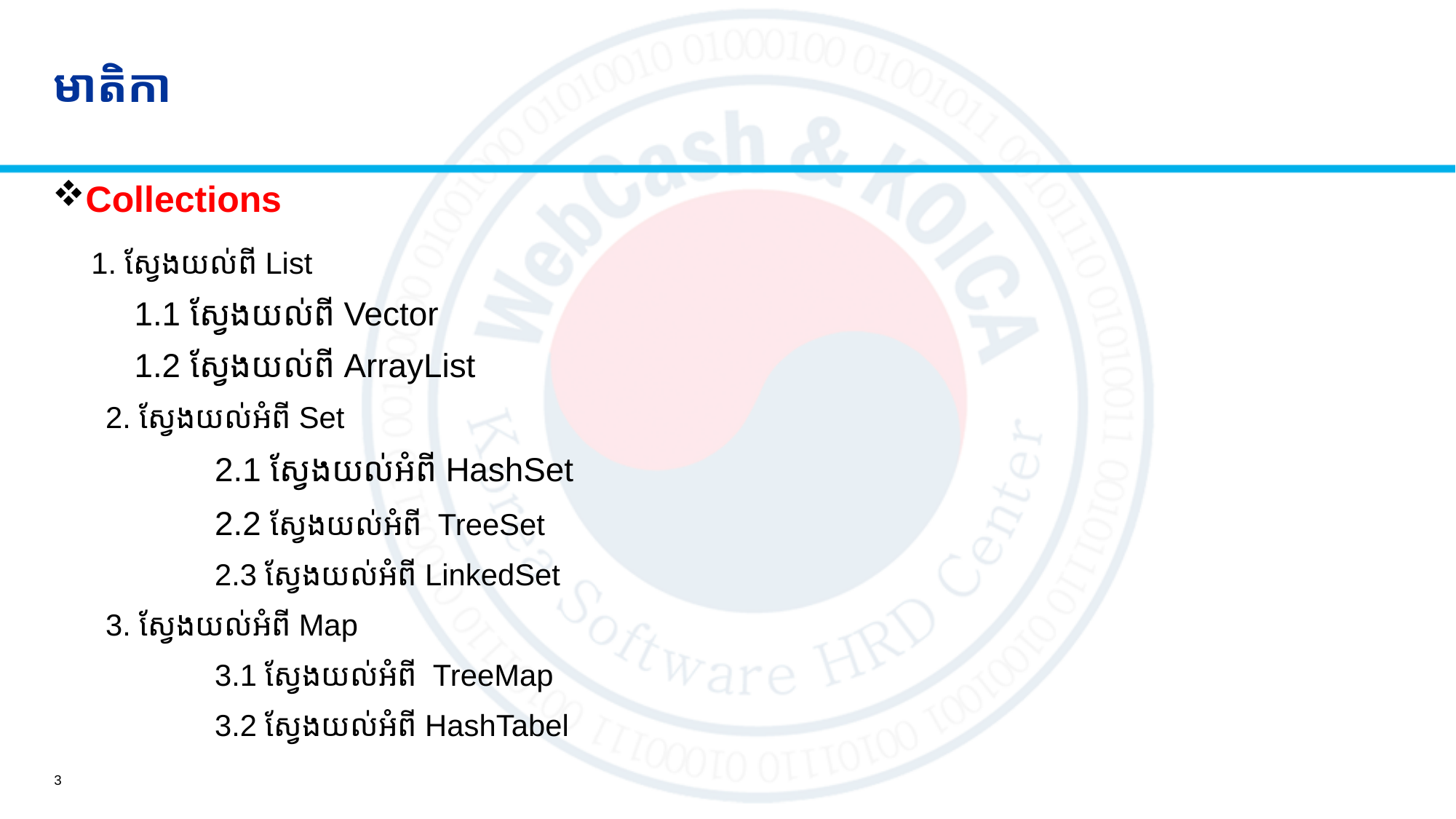

# មាតិកា
Collections
 1. ស្វែងយល់ពី List
1.1 ស្វែងយល់ពី Vector
1.2 ស្វែងយល់ពី ArrayList
2. ស្វែងយល់អំពី Set
	2.1 ស្វែងយល់អំពី HashSet
	2.2 ស្វែងយល់អំពី  TreeSet
	2.3 ស្វែងយល់អំពី LinkedSet
3. ស្វែងយល់អំពី Map
	3.1 ស្វែងយល់អំពី  TreeMap
	3.2 ស្វែងយល់អំពី HashTabel
3